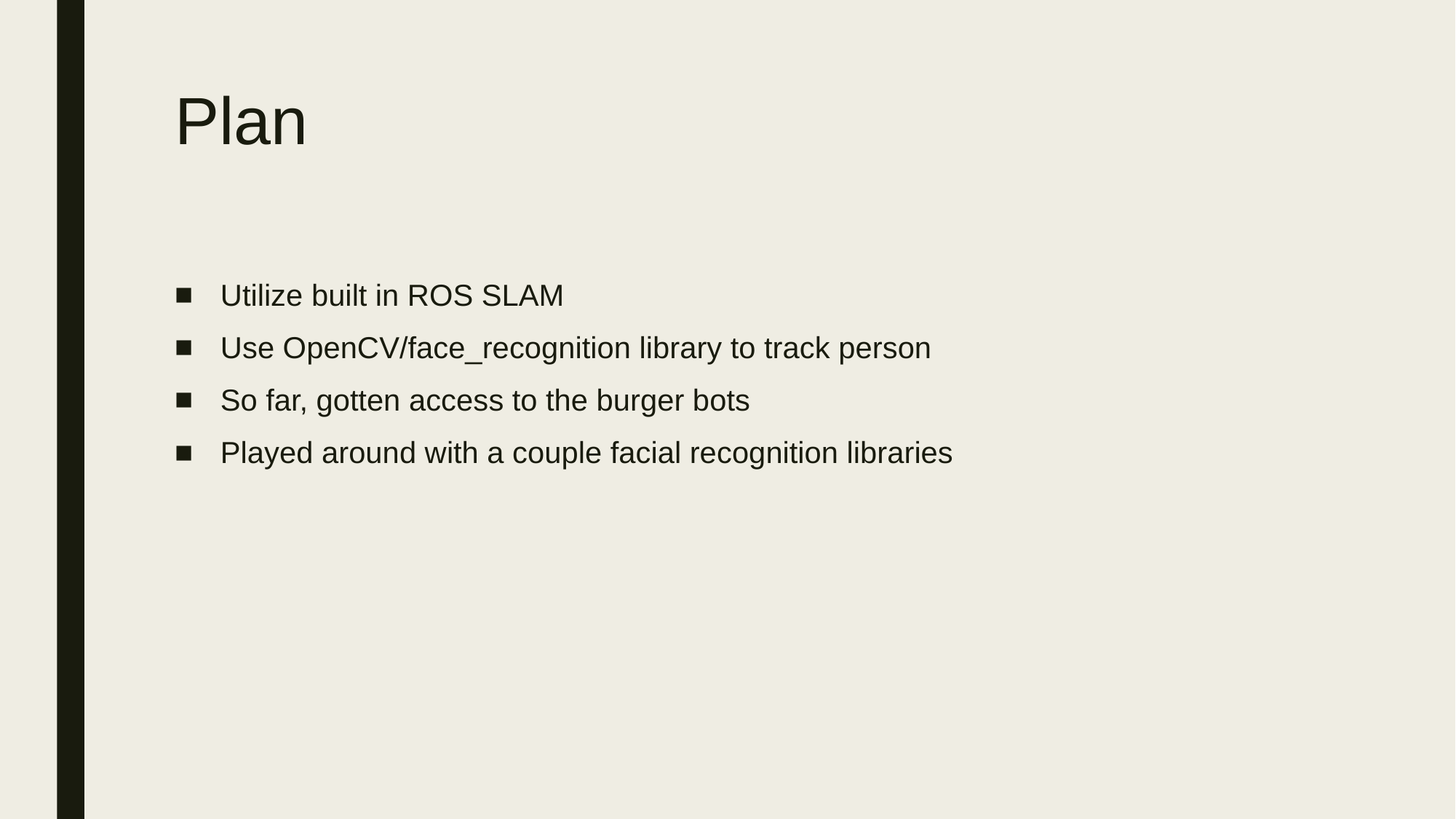

# Plan
Utilize built in ROS SLAM
Use OpenCV/face_recognition library to track person
So far, gotten access to the burger bots
Played around with a couple facial recognition libraries